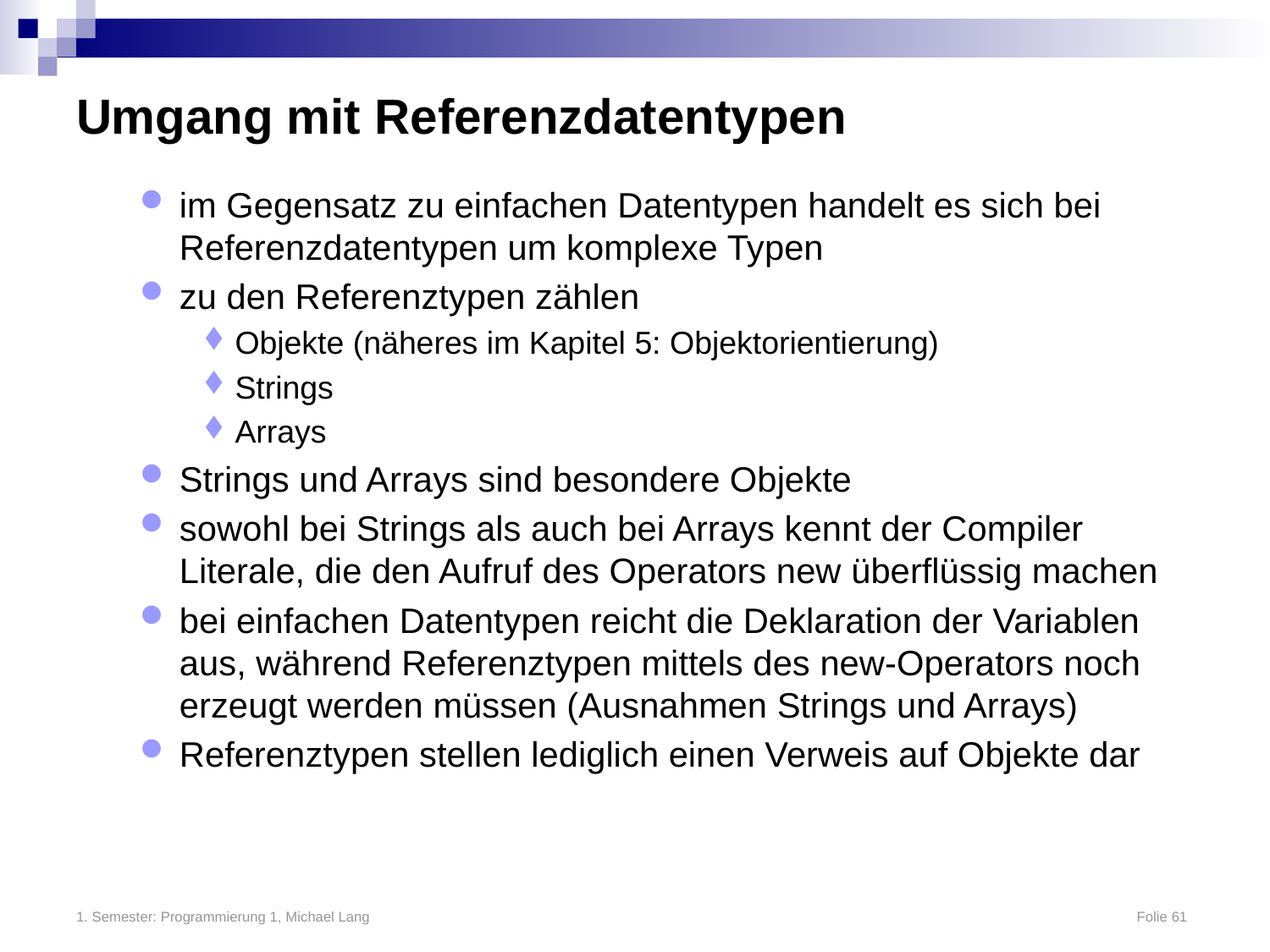

# Umgang mit Referenzdatentypen
im Gegensatz zu einfachen Datentypen handelt es sich bei Referenzdatentypen um komplexe Typen
zu den Referenztypen zählen
Objekte (näheres im Kapitel 5: Objektorientierung)
Strings
Arrays
Strings und Arrays sind besondere Objekte
sowohl bei Strings als auch bei Arrays kennt der Compiler Literale, die den Aufruf des Operators new überflüssig machen
bei einfachen Datentypen reicht die Deklaration der Variablen aus, während Referenztypen mittels des new-Operators noch erzeugt werden müssen (Ausnahmen Strings und Arrays)
Referenztypen stellen lediglich einen Verweis auf Objekte dar
1. Semester: Programmierung 1, Michael Lang	Folie 61